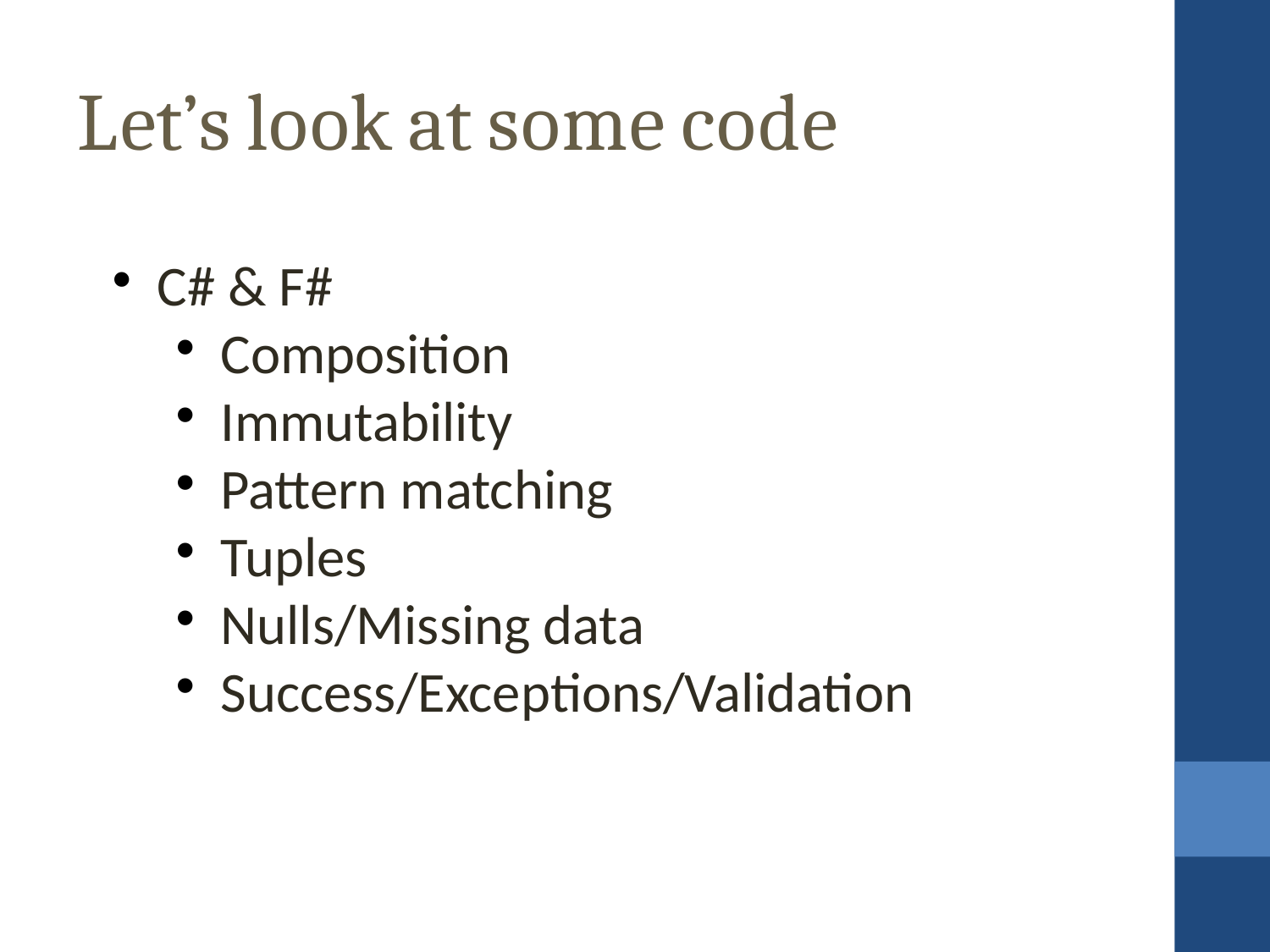

Let’s look at some code

C# & F#
Composition
Immutability
Pattern matching
Tuples
Nulls/Missing data
Success/Exceptions/Validation